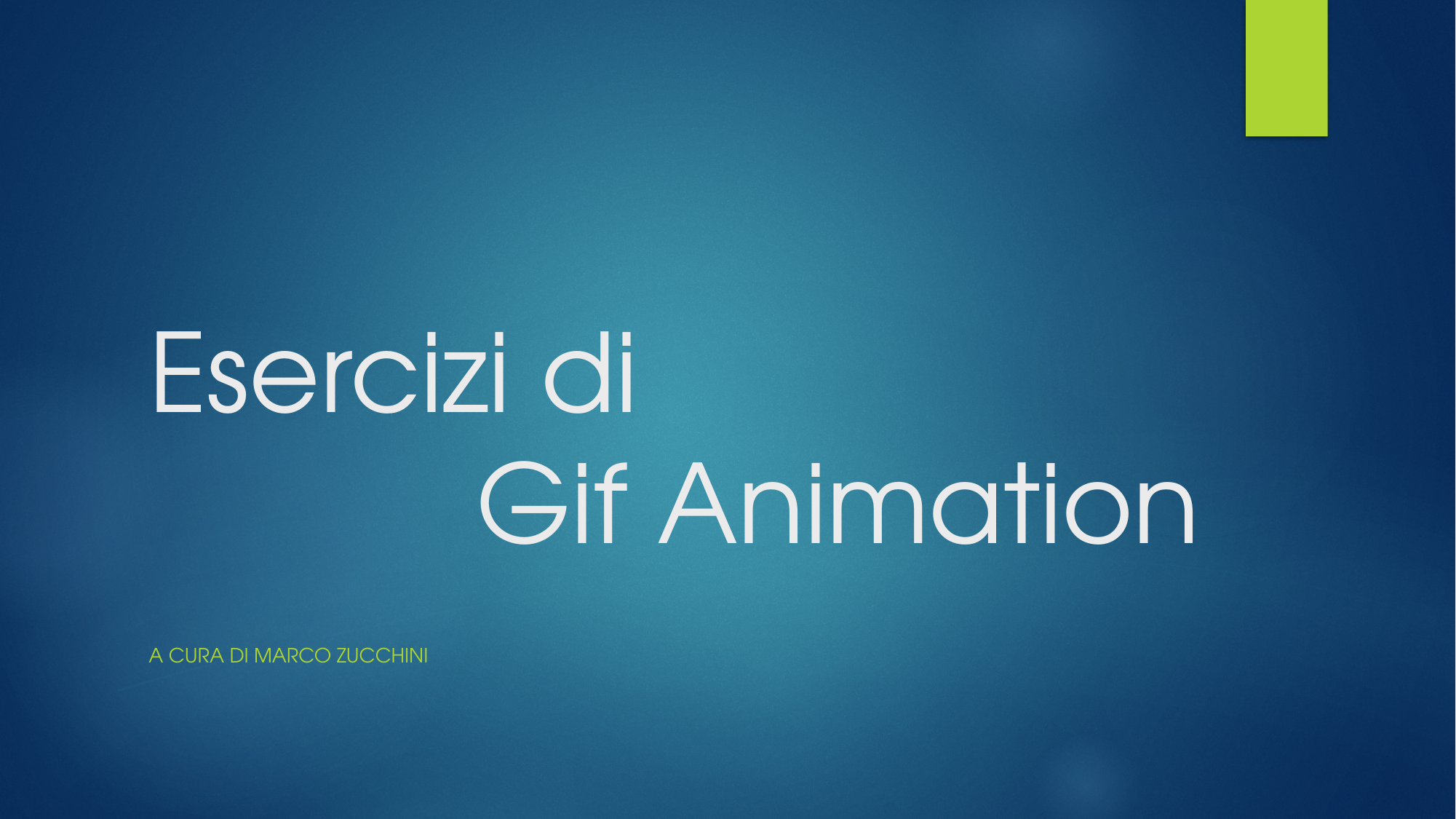

# Esercizi di Gif Animation

A cura di Marco Zucchini